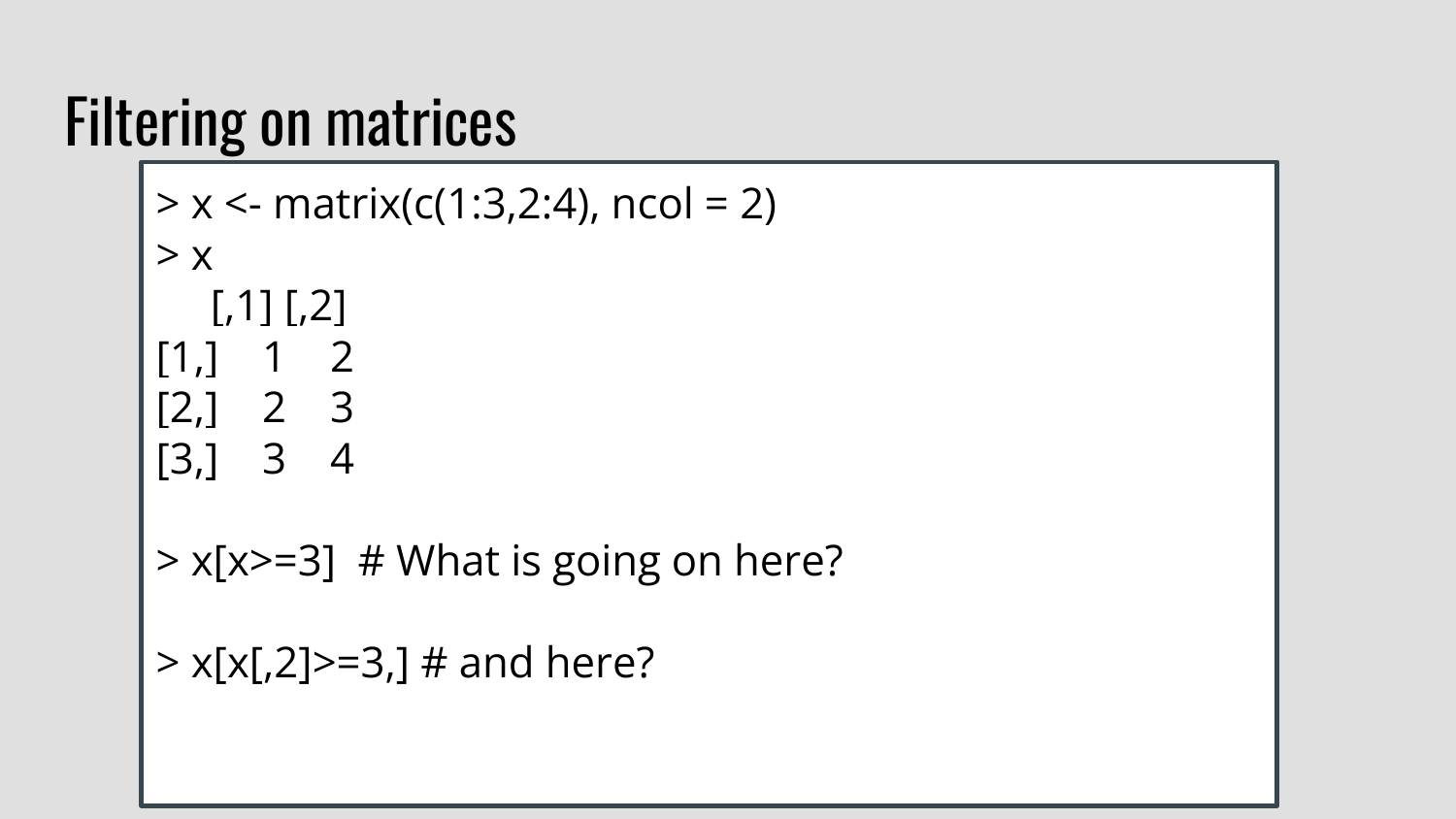

# Filtering on matrices
> x <- matrix(c(1:3,2:4), ncol = 2)
> x
     [,1] [,2]
[1,]    1    2
[2,]    2    3
[3,]    3    4

> x[x>=3]  # What is going on here?

> x[x[,2]>=3,] # and here?